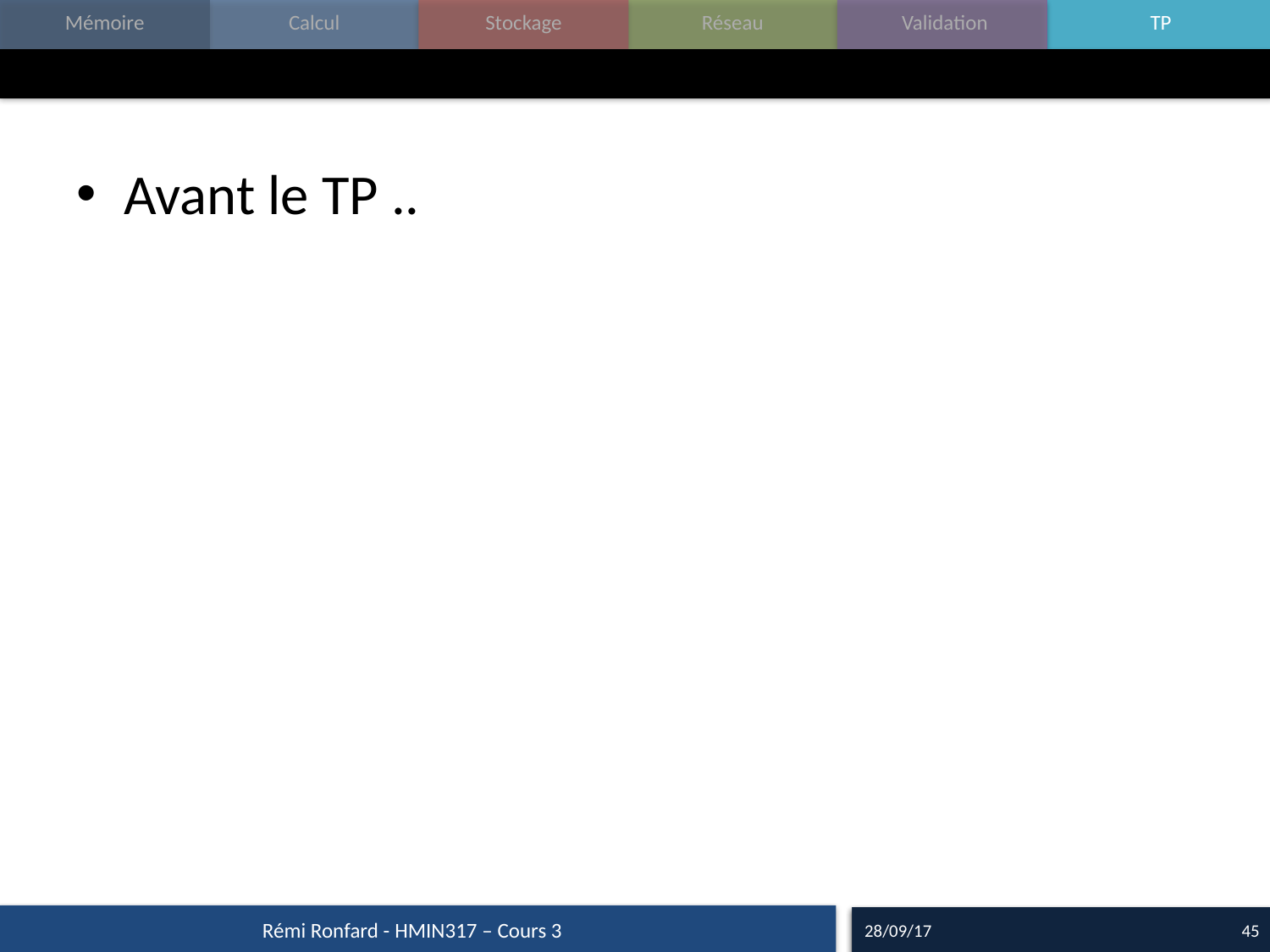

#
Avant le TP ..

Rémi Ronfard - HMIN317 – Cours 3
28/09/17
45